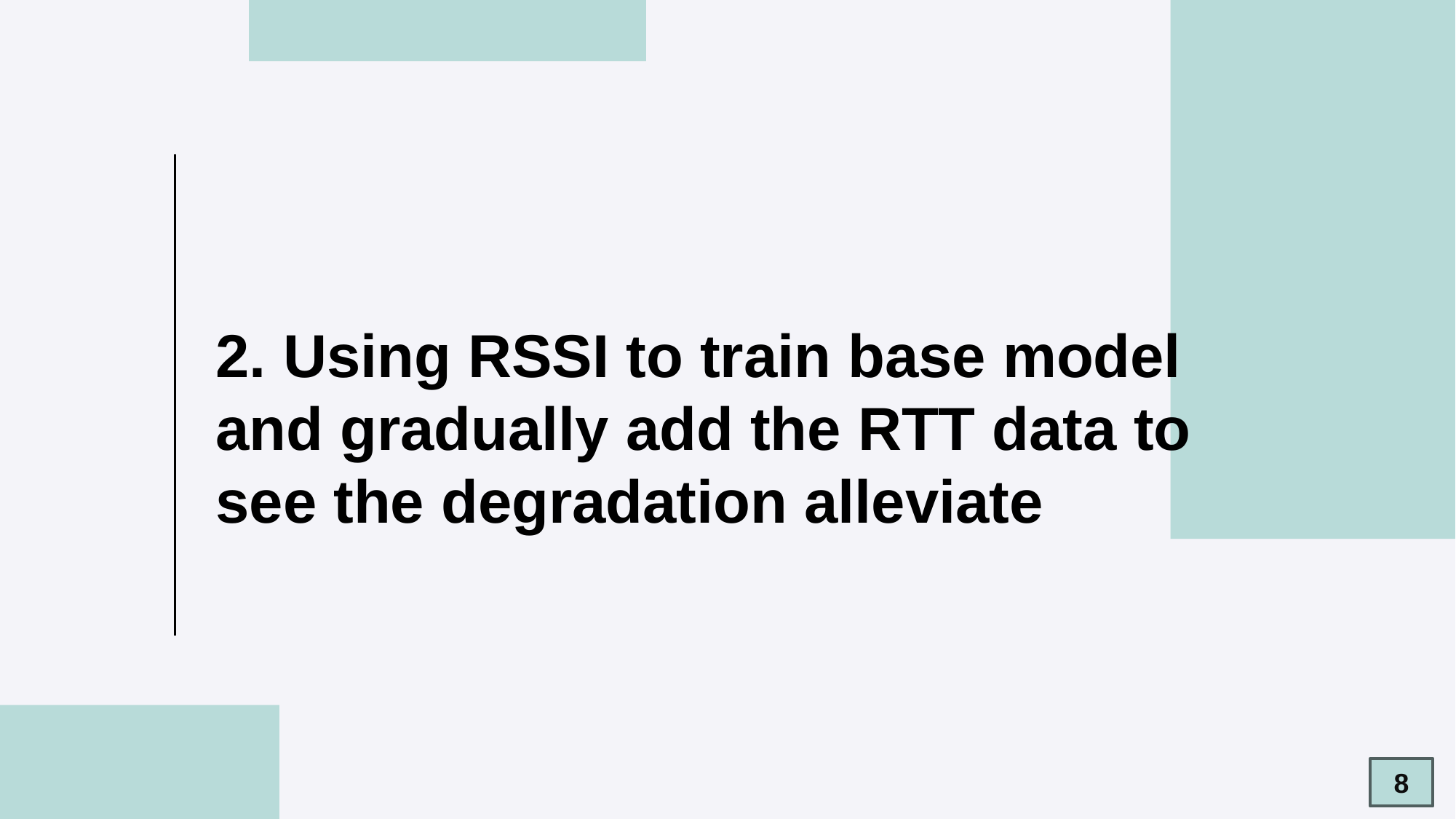

# 2. Using RSSI to train base model and gradually add the RTT data to see the degradation alleviate
8